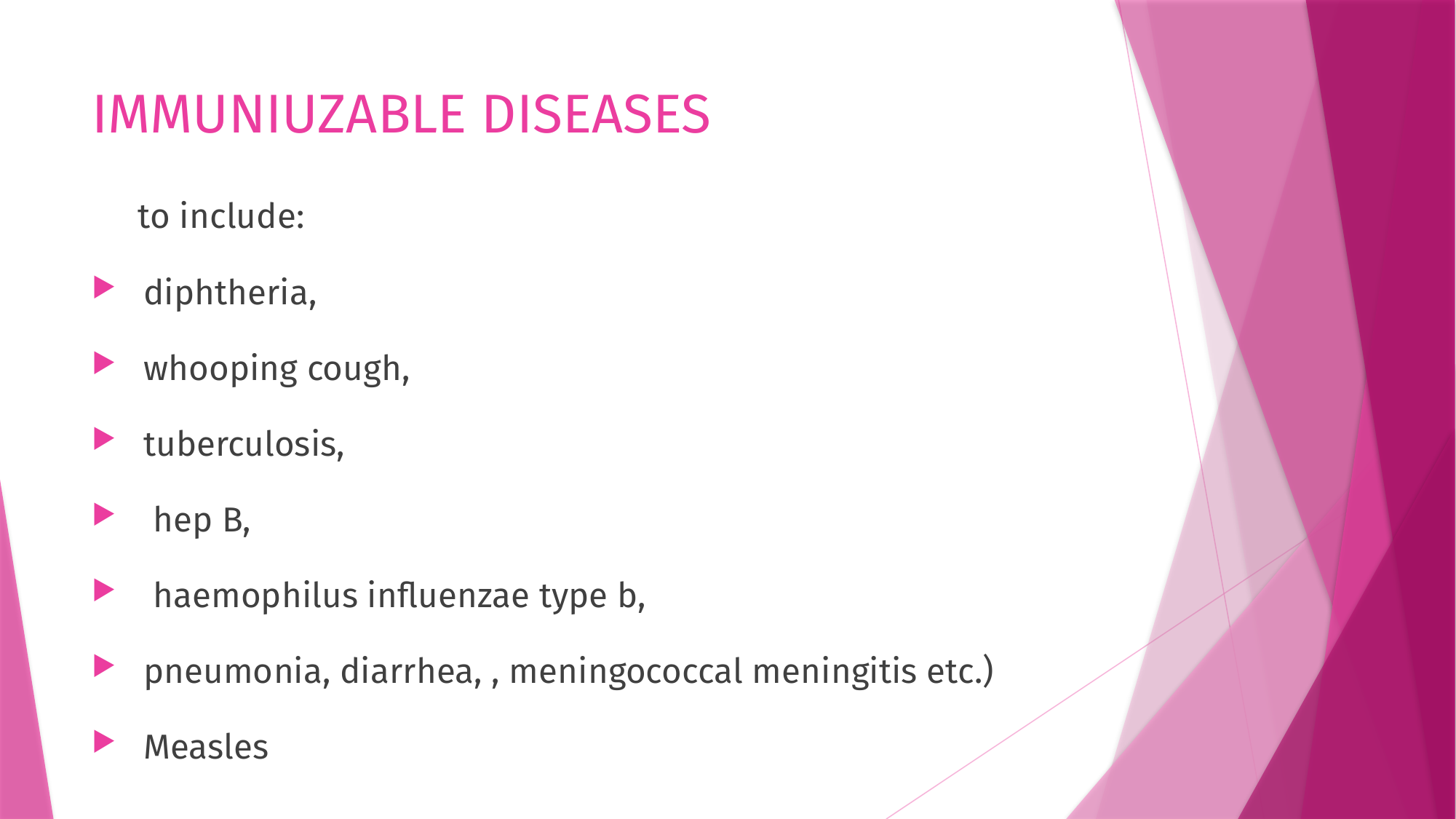

# IMMUNIUZABLE DISEASES
     to include:
diphtheria,
whooping cough,
tuberculosis,
 hep B,
 haemophilus influenzae type b,
pneumonia, diarrhea, , meningococcal meningitis etc.)
Measles